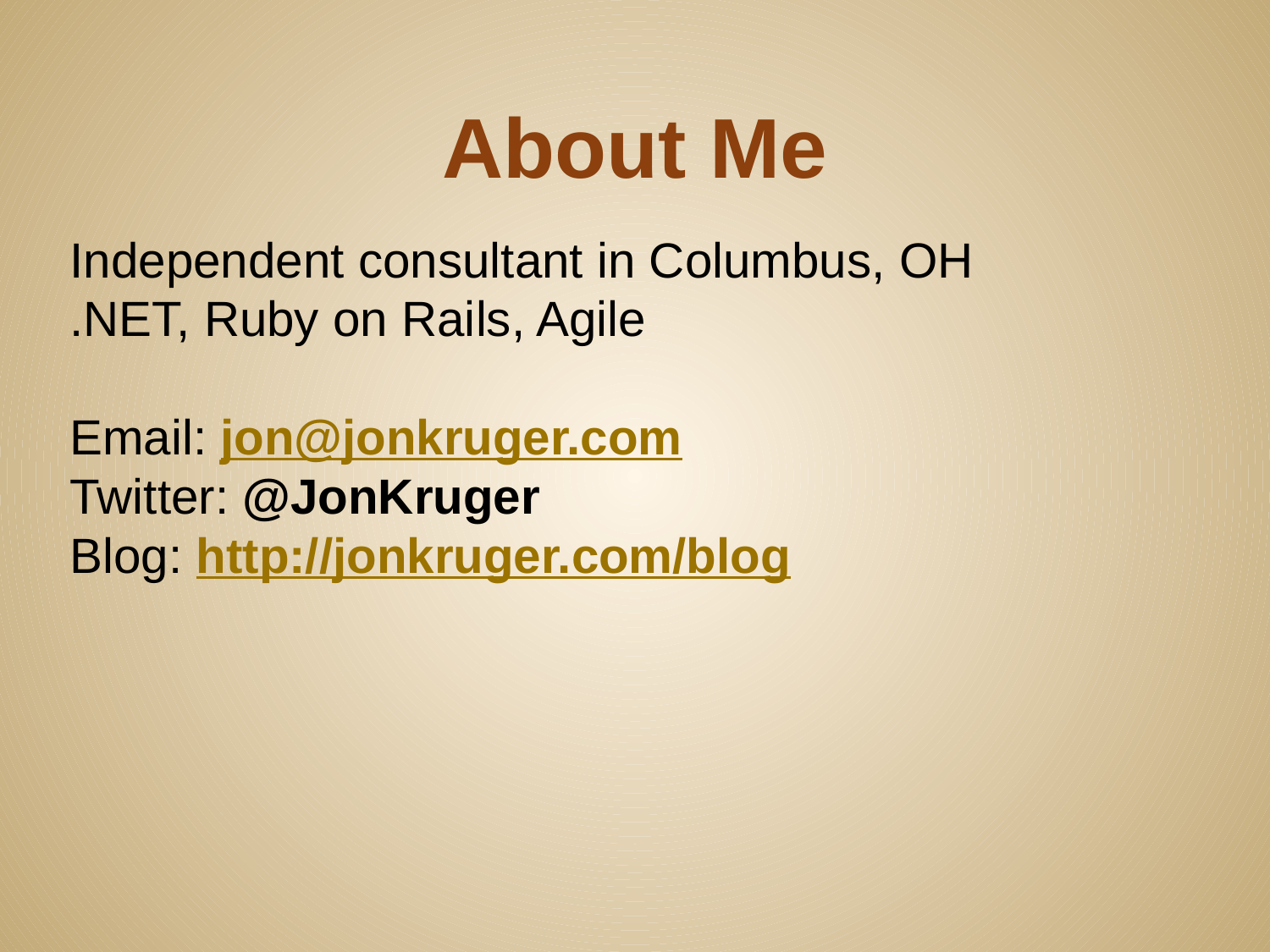

# About Me
Independent consultant in Columbus, OH
.NET, Ruby on Rails, Agile

Email: jon@jonkruger.com
Twitter: @JonKruger
Blog: http://jonkruger.com/blog